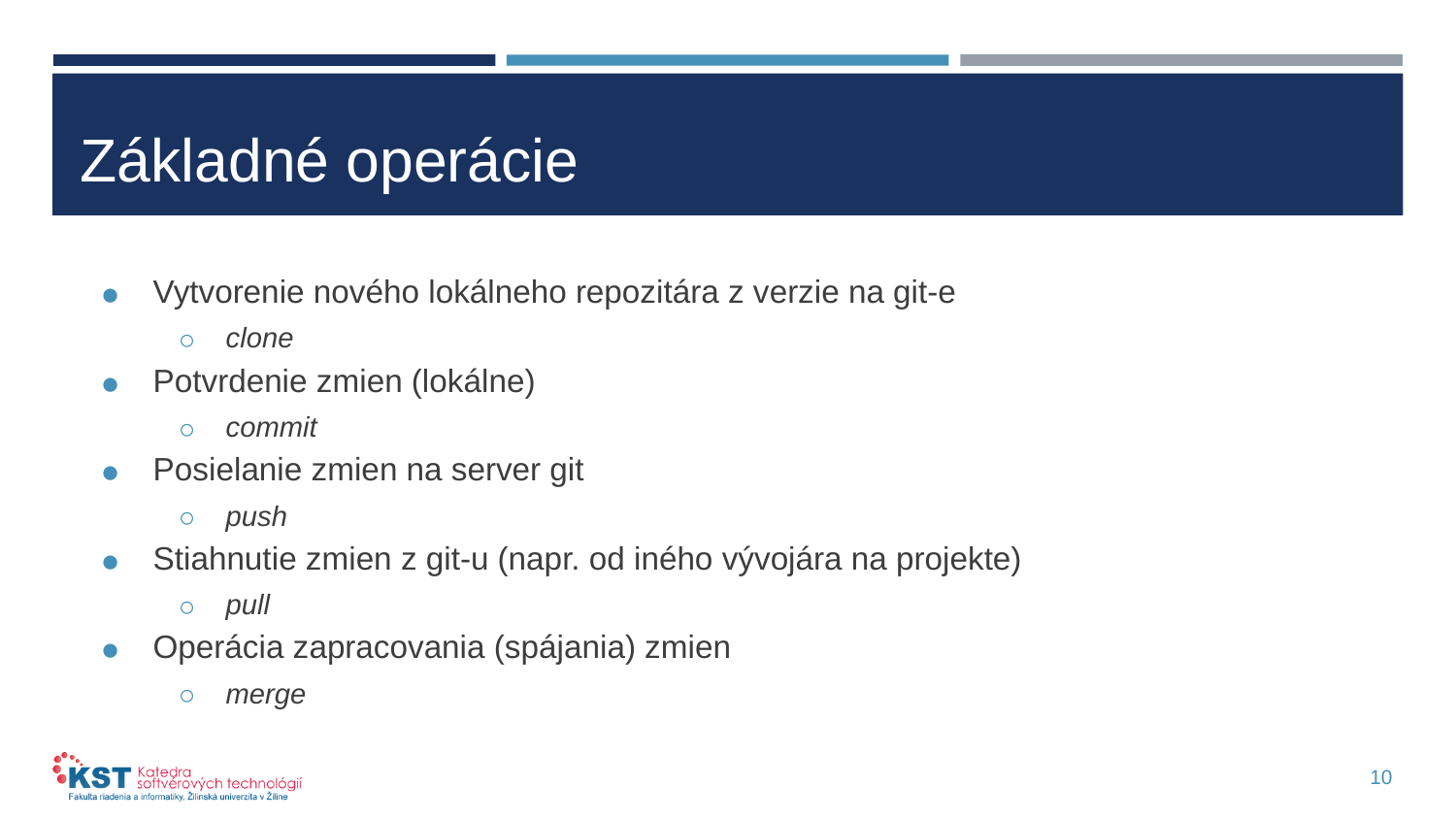

# Základné operácie
Vytvorenie nového lokálneho repozitára z verzie na git-e
clone
Potvrdenie zmien (lokálne)
commit
Posielanie zmien na server git
push
Stiahnutie zmien z git-u (napr. od iného vývojára na projekte)
pull
Operácia zapracovania (spájania) zmien
merge
10